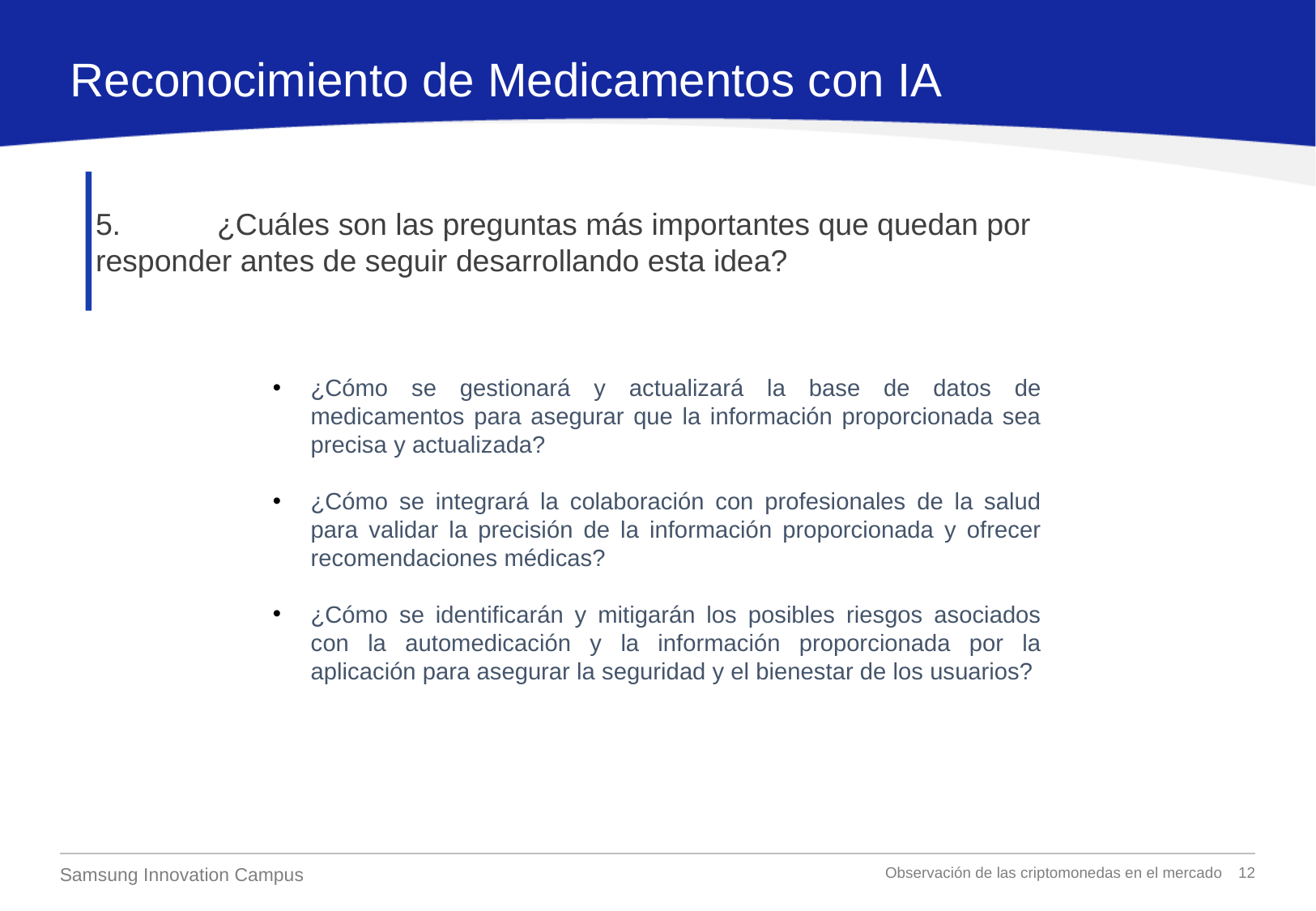

Reconocimiento de Medicamentos con IA

5. 	¿Cuáles son las preguntas más importantes que quedan por 	responder antes de seguir desarrollando esta idea?

¿Cómo se gestionará y actualizará la base de datos de medicamentos para asegurar que la información proporcionada sea precisa y actualizada?

¿Cómo se integrará la colaboración con profesionales de la salud para validar la precisión de la información proporcionada y ofrecer recomendaciones médicas?

¿Cómo se identificarán y mitigarán los posibles riesgos asociados con la automedicación y la información proporcionada por la aplicación para asegurar la seguridad y el bienestar de los usuarios?